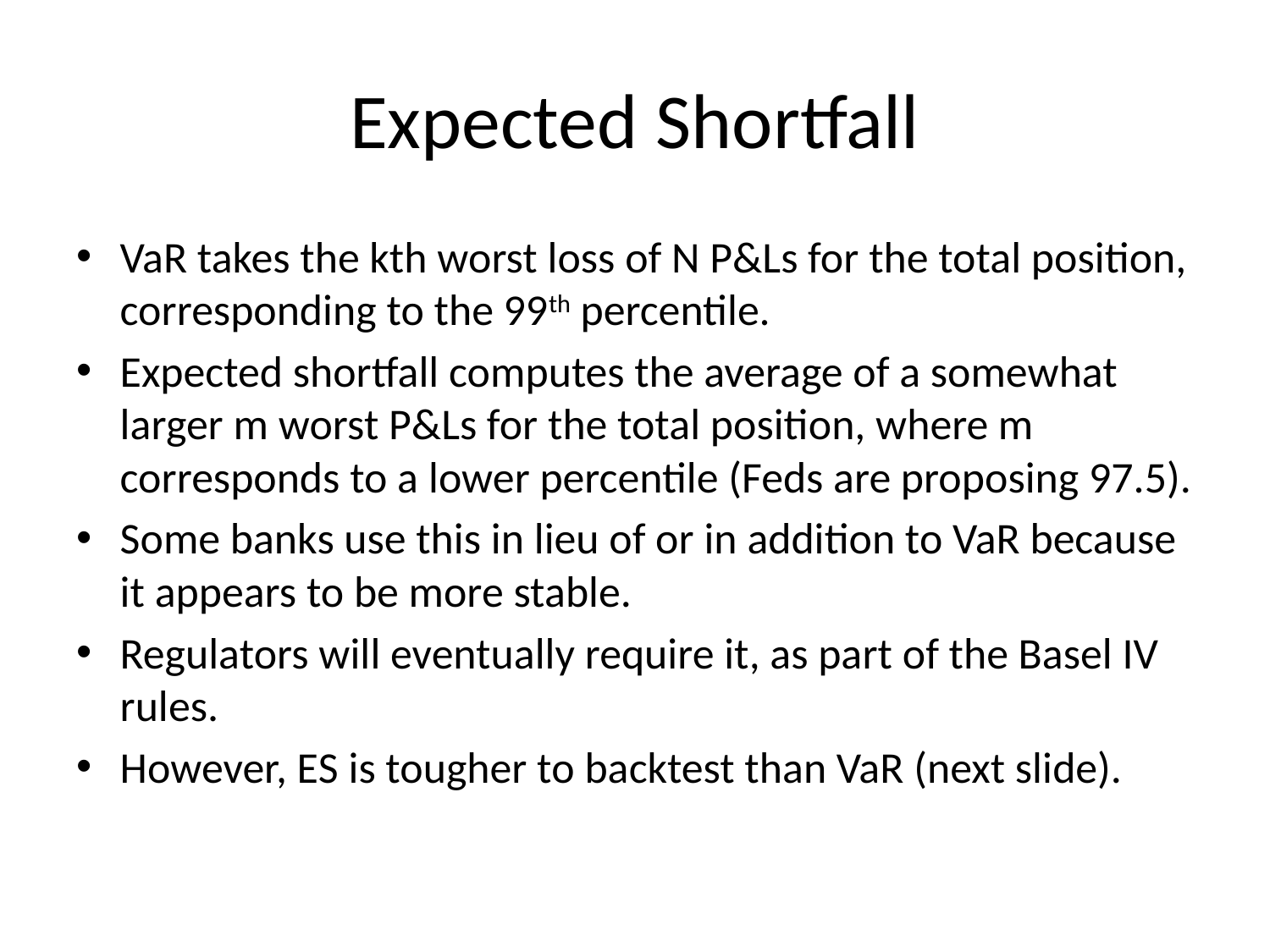

# Expected Shortfall
VaR takes the kth worst loss of N P&Ls for the total position, corresponding to the 99th percentile.
Expected shortfall computes the average of a somewhat larger m worst P&Ls for the total position, where m corresponds to a lower percentile (Feds are proposing 97.5).
Some banks use this in lieu of or in addition to VaR because it appears to be more stable.
Regulators will eventually require it, as part of the Basel IV rules.
However, ES is tougher to backtest than VaR (next slide).